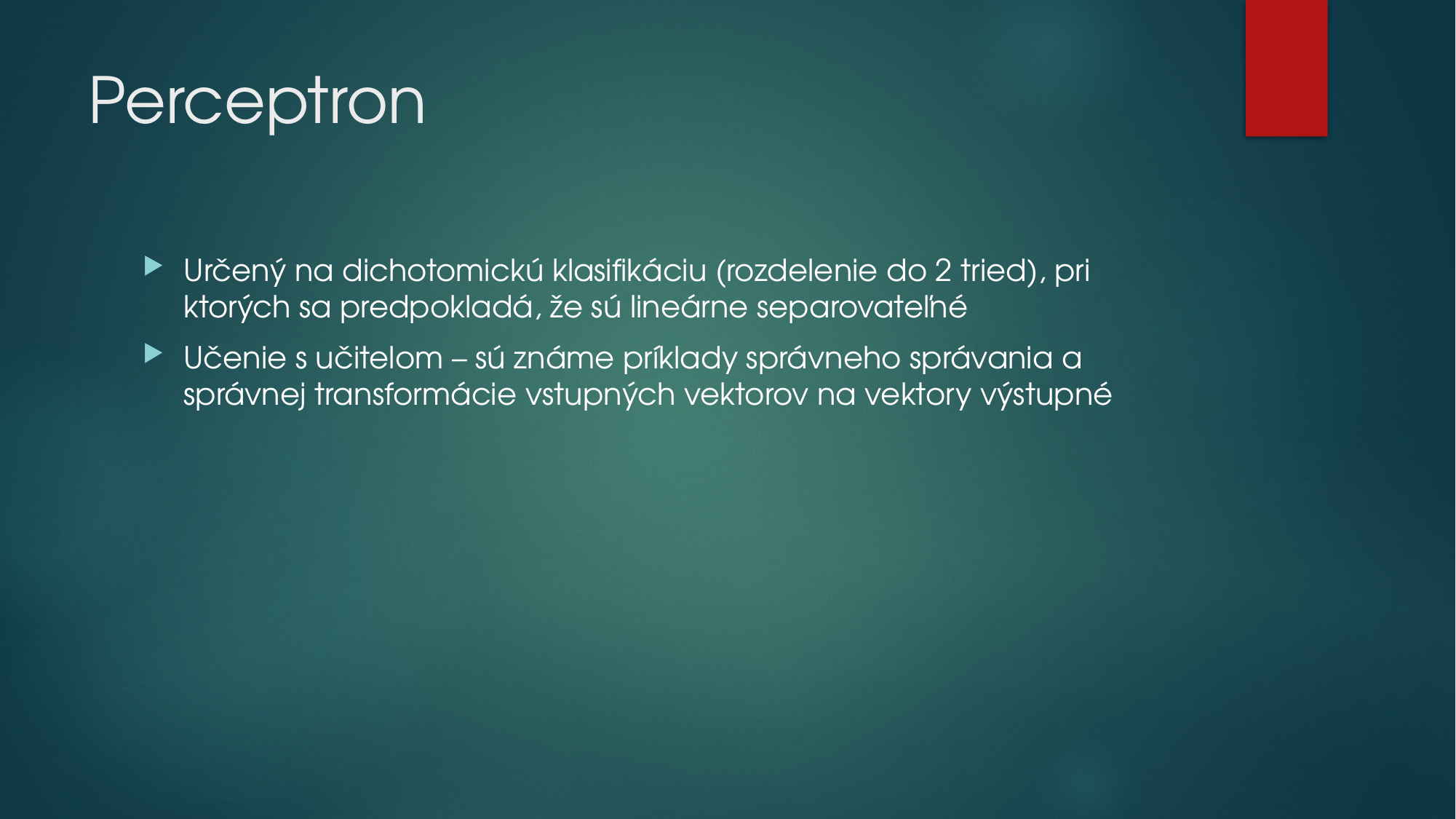

# Perceptron
Určený na dichotomickú klasifikáciu (rozdelenie do 2 tried), pri ktorých sa predpokladá, že sú lineárne separovateľné
Učenie s učitelom – sú známe príklady správneho správania a správnej transformácie vstupných vektorov na vektory výstupné